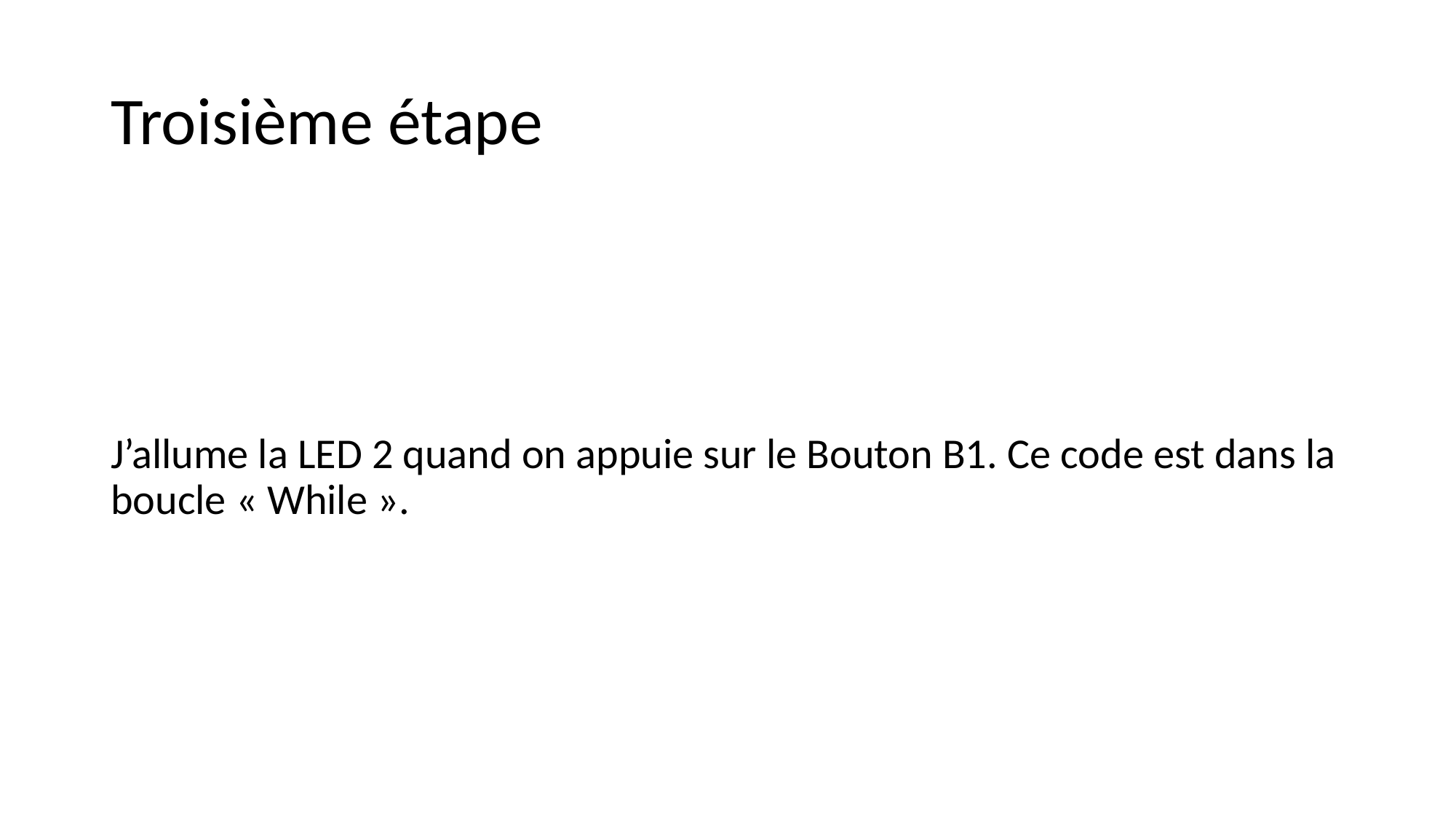

# Troisième étape
J’allume la LED 2 quand on appuie sur le Bouton B1. Ce code est dans la boucle « While ».